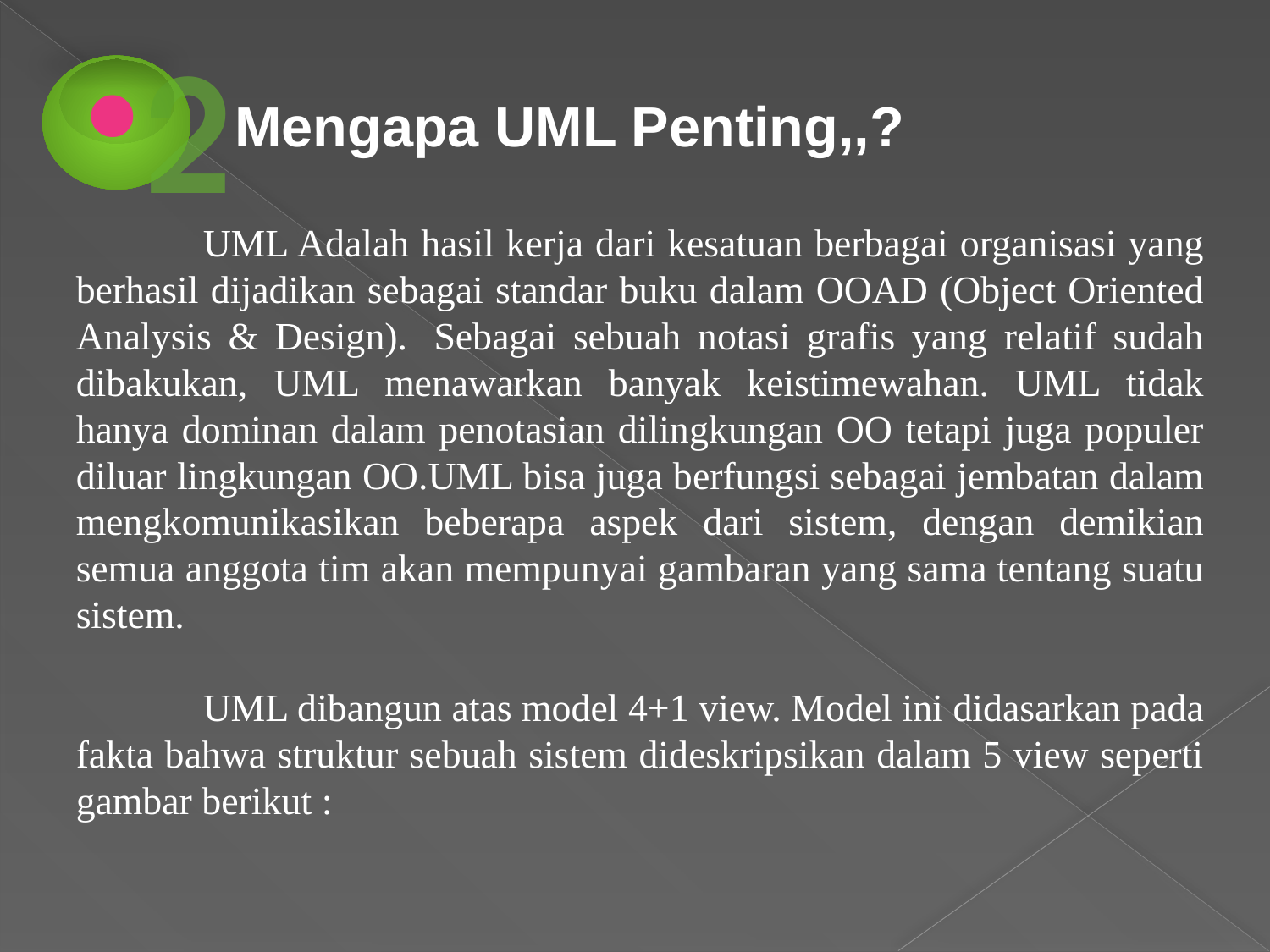

2

Mengapa UML Penting,,?
	UML Adalah hasil kerja dari kesatuan berbagai organisasi yang berhasil dijadikan sebagai standar buku dalam OOAD (Object Oriented Analysis & Design).  Sebagai sebuah notasi grafis yang relatif sudah dibakukan, UML menawarkan banyak keistimewahan. UML tidak hanya dominan dalam penotasian dilingkungan OO tetapi juga populer diluar lingkungan OO.UML bisa juga berfungsi sebagai jembatan dalam mengkomunikasikan beberapa aspek dari sistem, dengan demikian semua anggota tim akan mempunyai gambaran yang sama tentang suatu sistem.

	UML dibangun atas model 4+1 view. Model ini didasarkan pada fakta bahwa struktur sebuah sistem dideskripsikan dalam 5 view seperti gambar berikut :